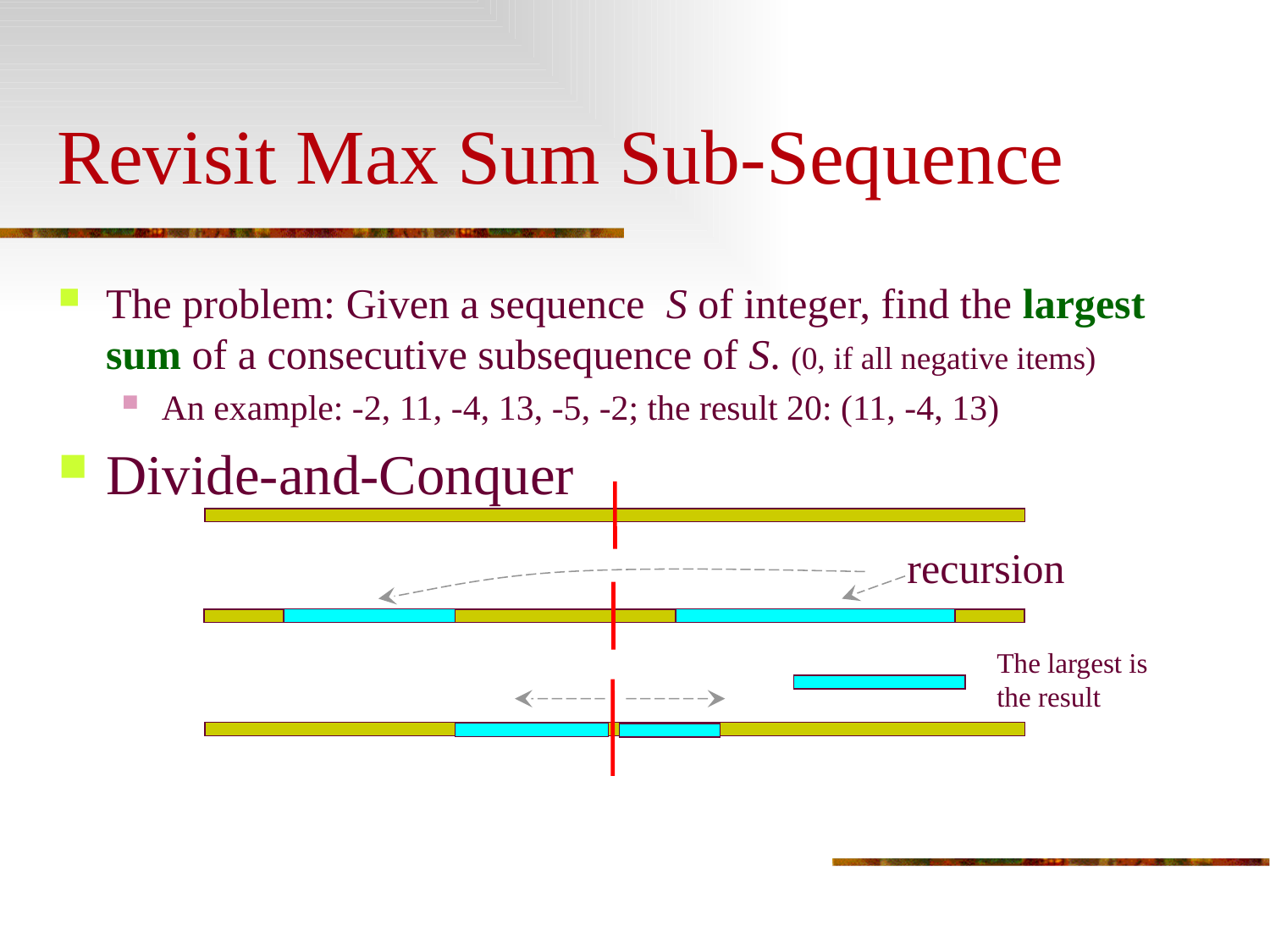

# Revisit Max Sum Sub-Sequence
The problem: Given a sequence  S of integer, find the largest sum of a consecutive subsequence of S. (0, if all negative items)
An example: -2, 11, -4, 13, -5, -2; the result 20: (11, -4, 13)
Divide-and-Conquer

recursion

The largest is the result